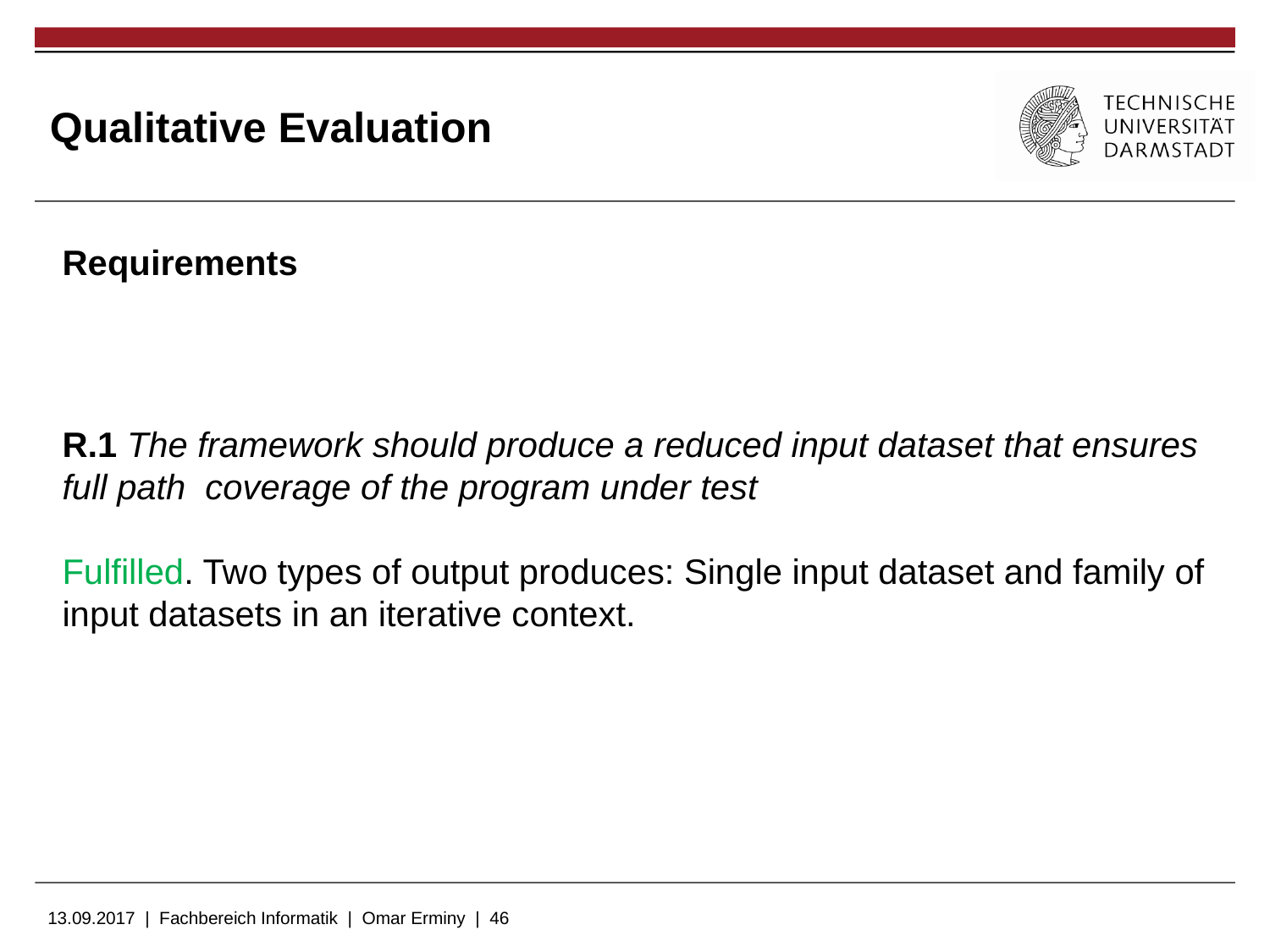

# Qualitative Evaluation
Requirements

R.1 The framework should produce a reduced input dataset that ensures full path  coverage of the program under test
Fulfilled. Two types of output produces: Single input dataset and family of input datasets in an iterative context.